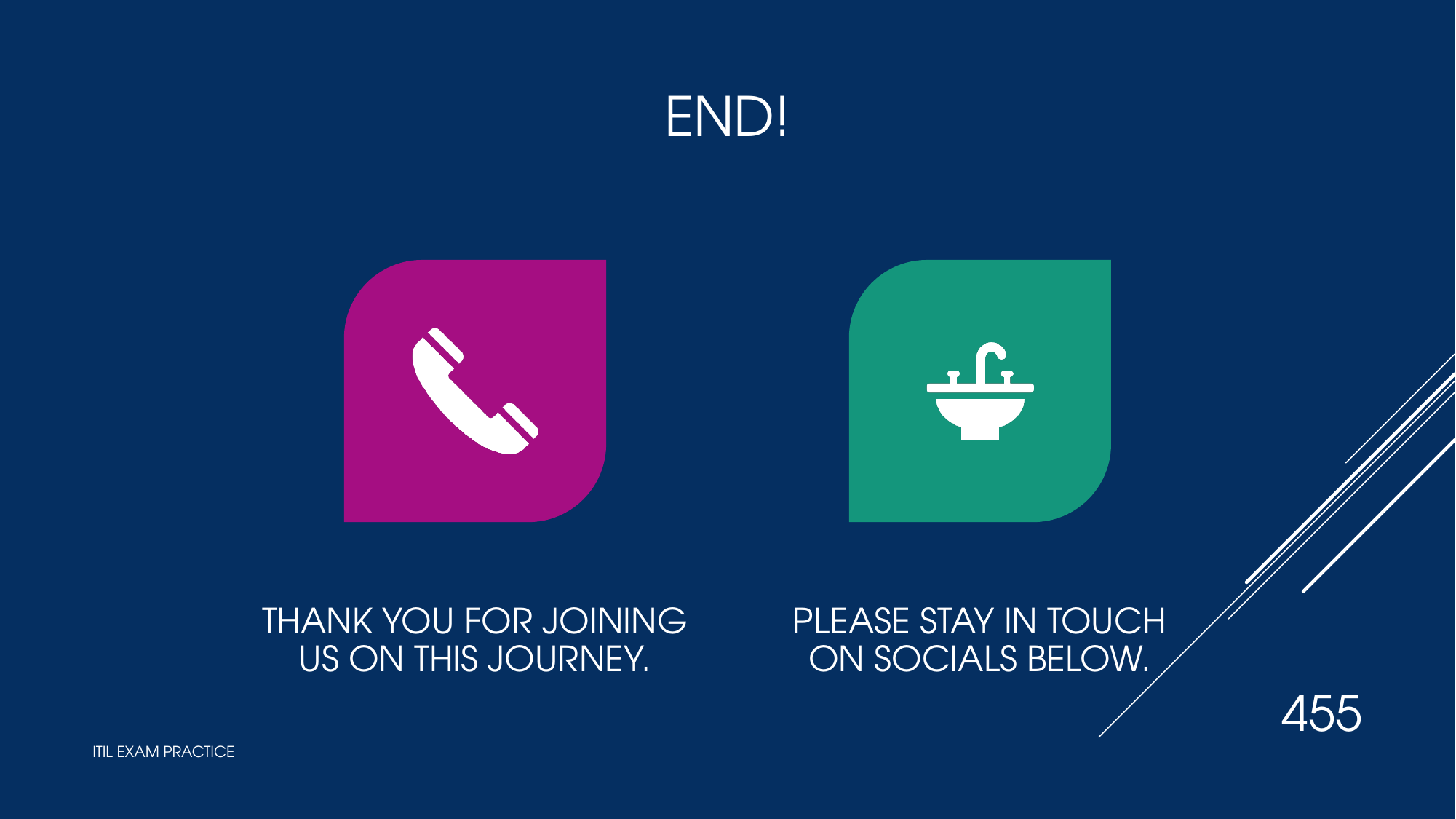

# End!
Thank you for joining us on this journey.
Please stay in touch on socials below.
455
ITIL EXAM PRACTICE